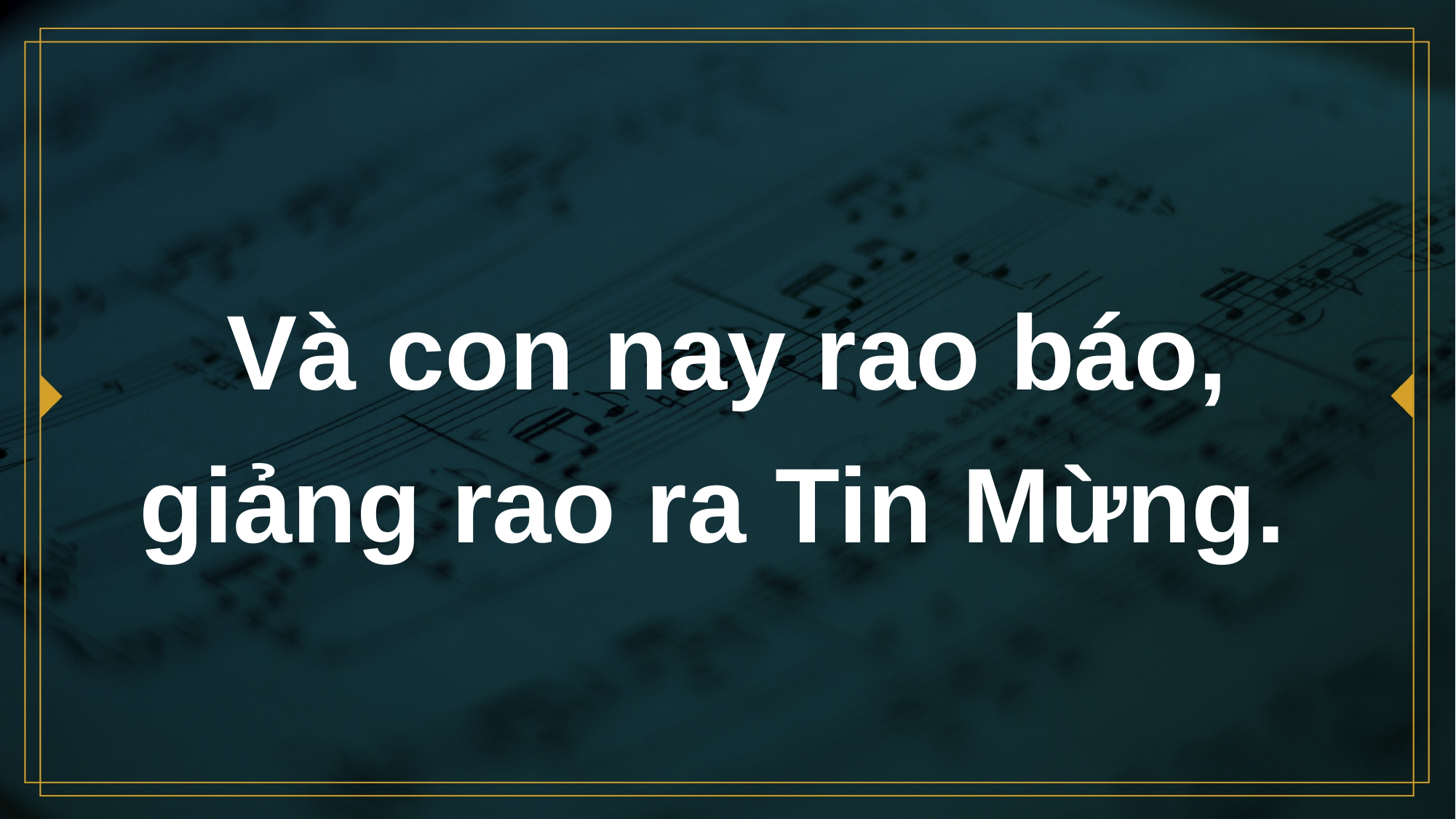

# Và con nay rao báo, giảng rao ra Tin Mừng.